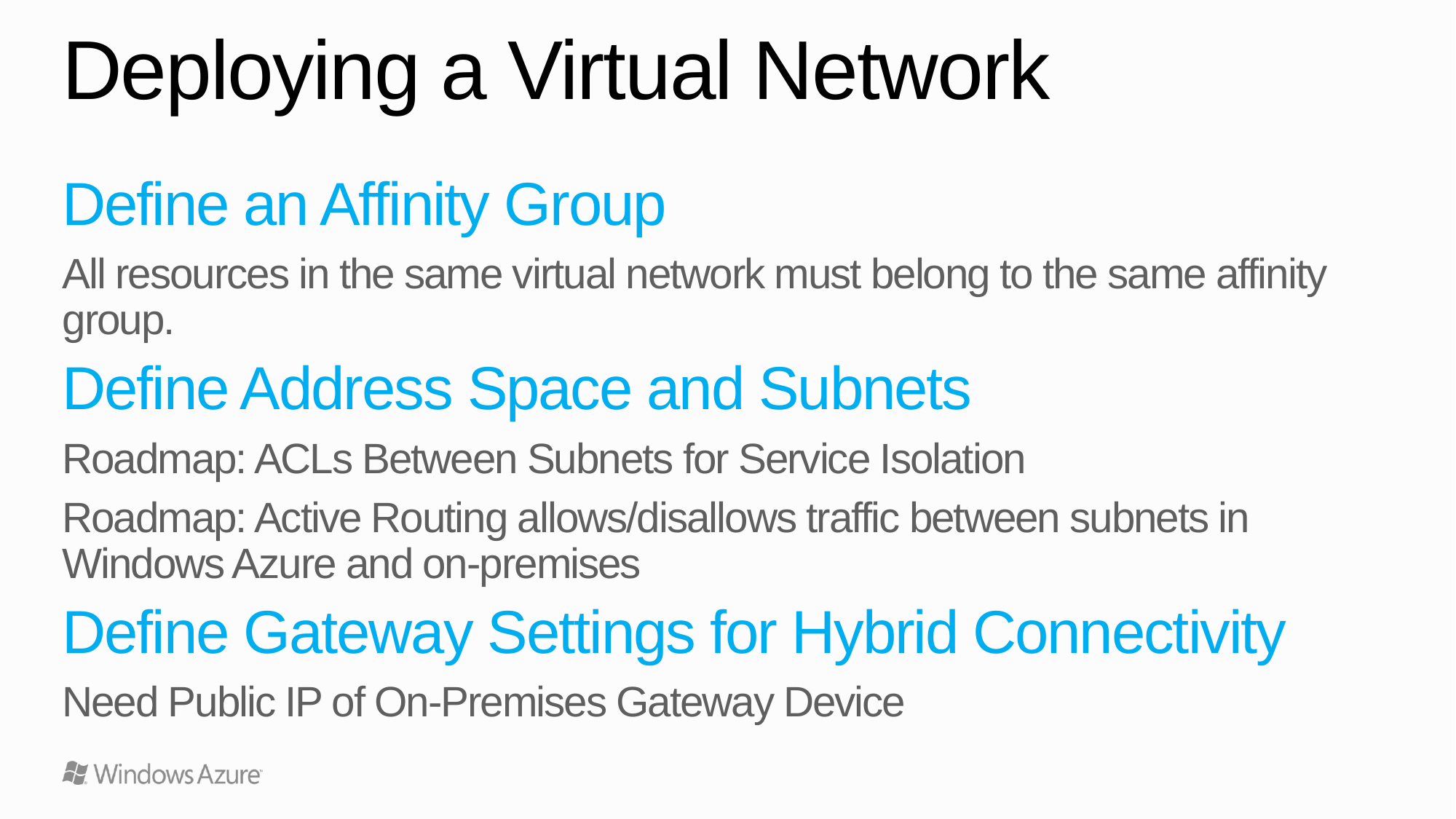

# Deploying a Virtual Network
Define an Affinity Group
All resources in the same virtual network must belong to the same affinity group.
Define Address Space and Subnets
Roadmap: ACLs Between Subnets for Service Isolation
Roadmap: Active Routing allows/disallows traffic between subnets in Windows Azure and on-premises
Define Gateway Settings for Hybrid Connectivity
Need Public IP of On-Premises Gateway Device